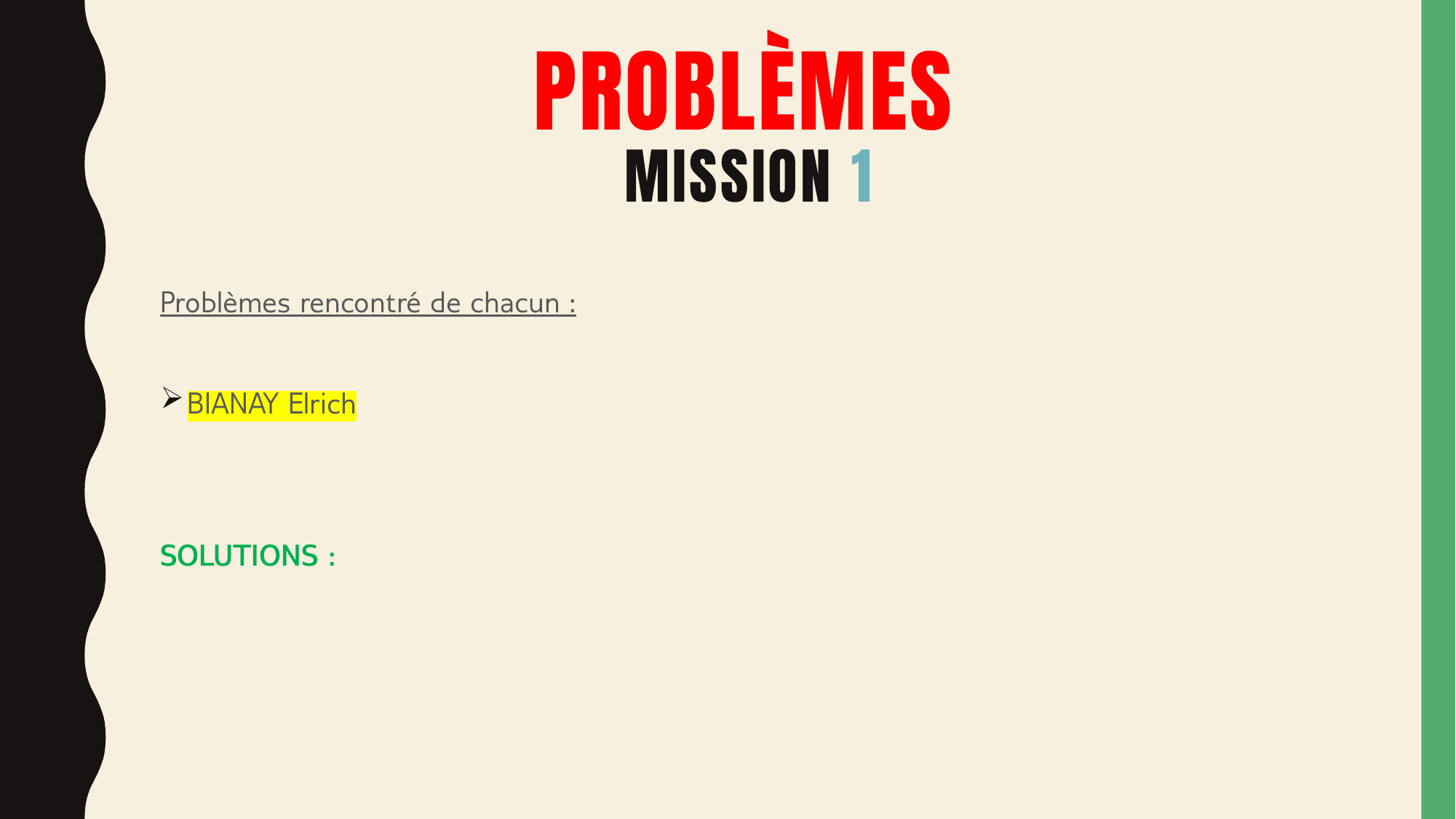

# Problèmes mission 1
Problèmes rencontré de chacun :

BIANAY Elrich

SOLUTIONS :